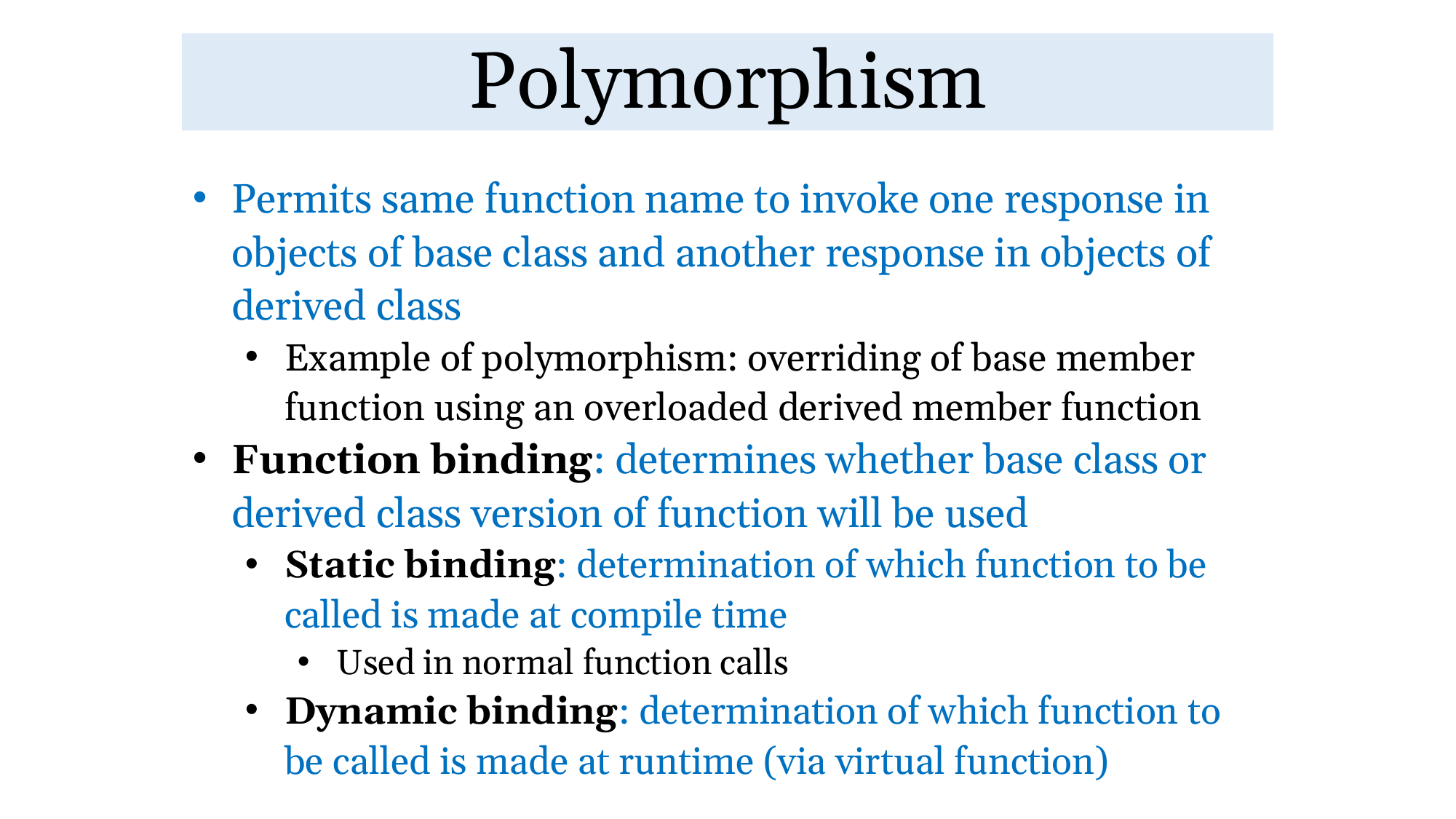

# Polymorphism
Permits same function name to invoke one response in objects of base class and another response in objects of derived class
Example of polymorphism: overriding of base member function using an overloaded derived member function
Function binding: determines whether base class or derived class version of function will be used
Static binding: determination of which function to be called is made at compile time
Used in normal function calls
Dynamic binding: determination of which function to be called is made at runtime (via virtual function)